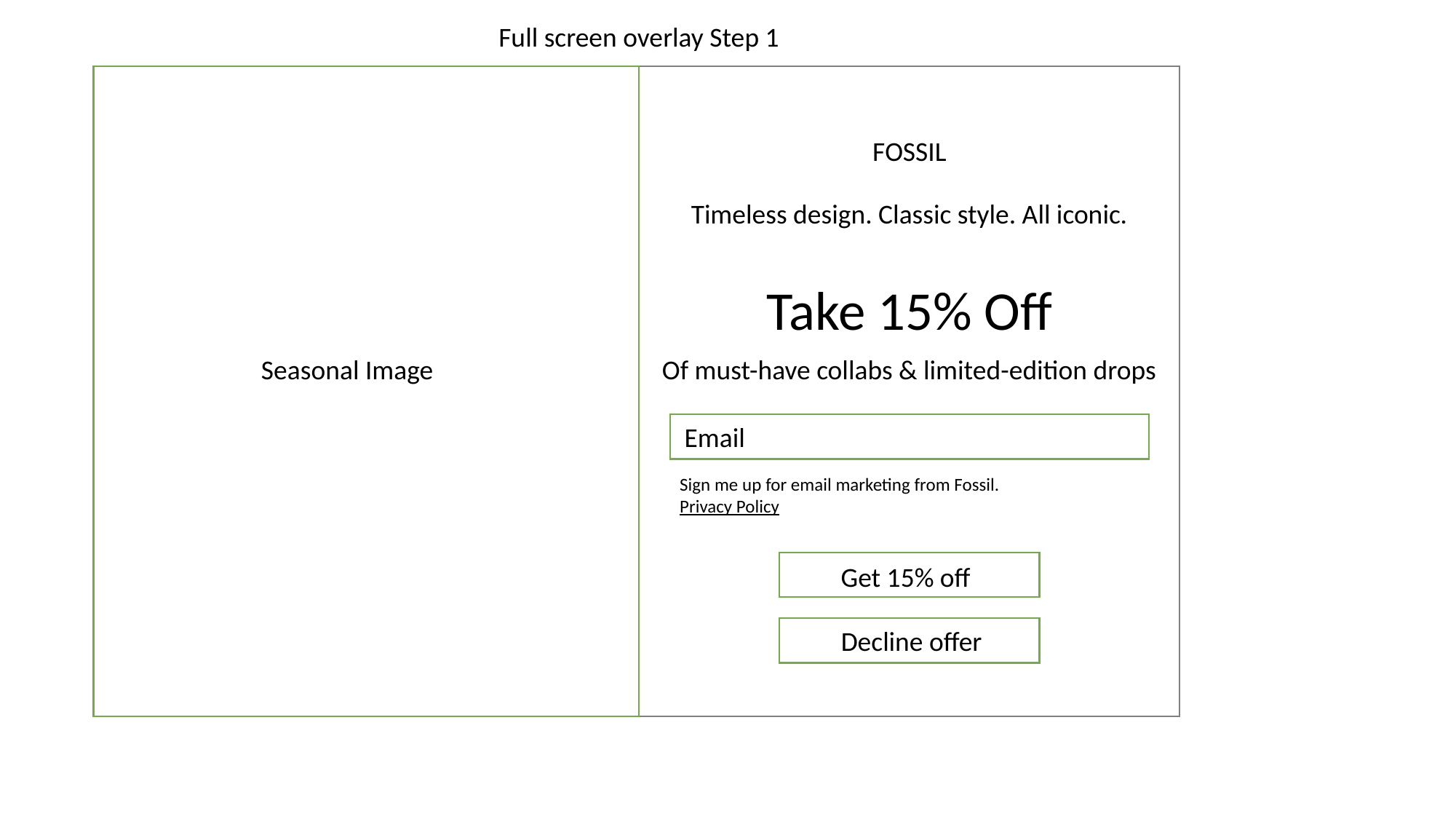

Full screen overlay Step 1

FOSSIL
Timeless design. Classic style. All iconic.
Take 15% Off
Seasonal Image
Of must-have collabs & limited-edition drops

Email
Sign me up for email marketing from Fossil.
Privacy Policy

Get 15% off

Decline offer